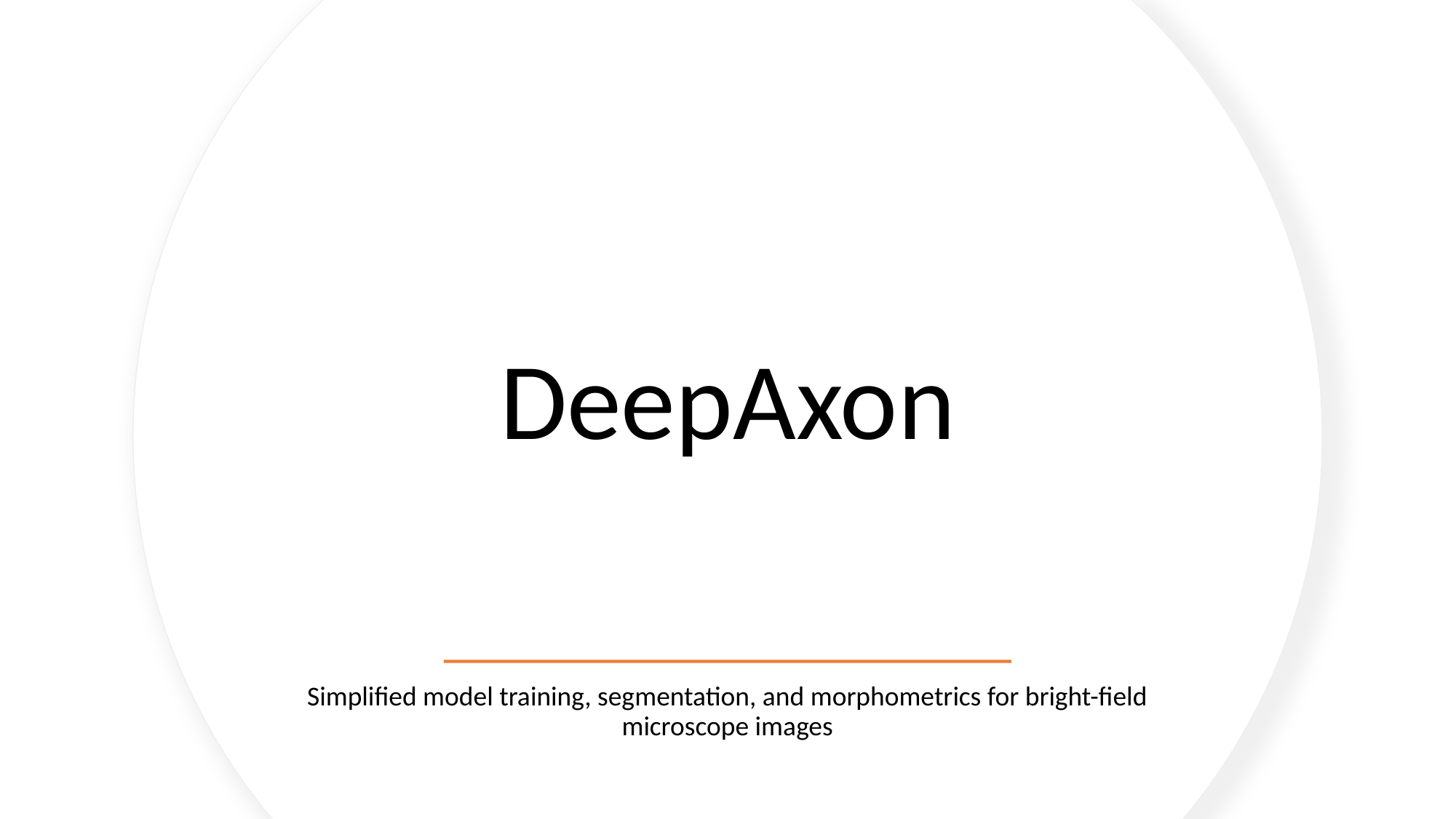

# DeepAxon

Simplified model training, segmentation, and morphometrics for bright-field microscope images